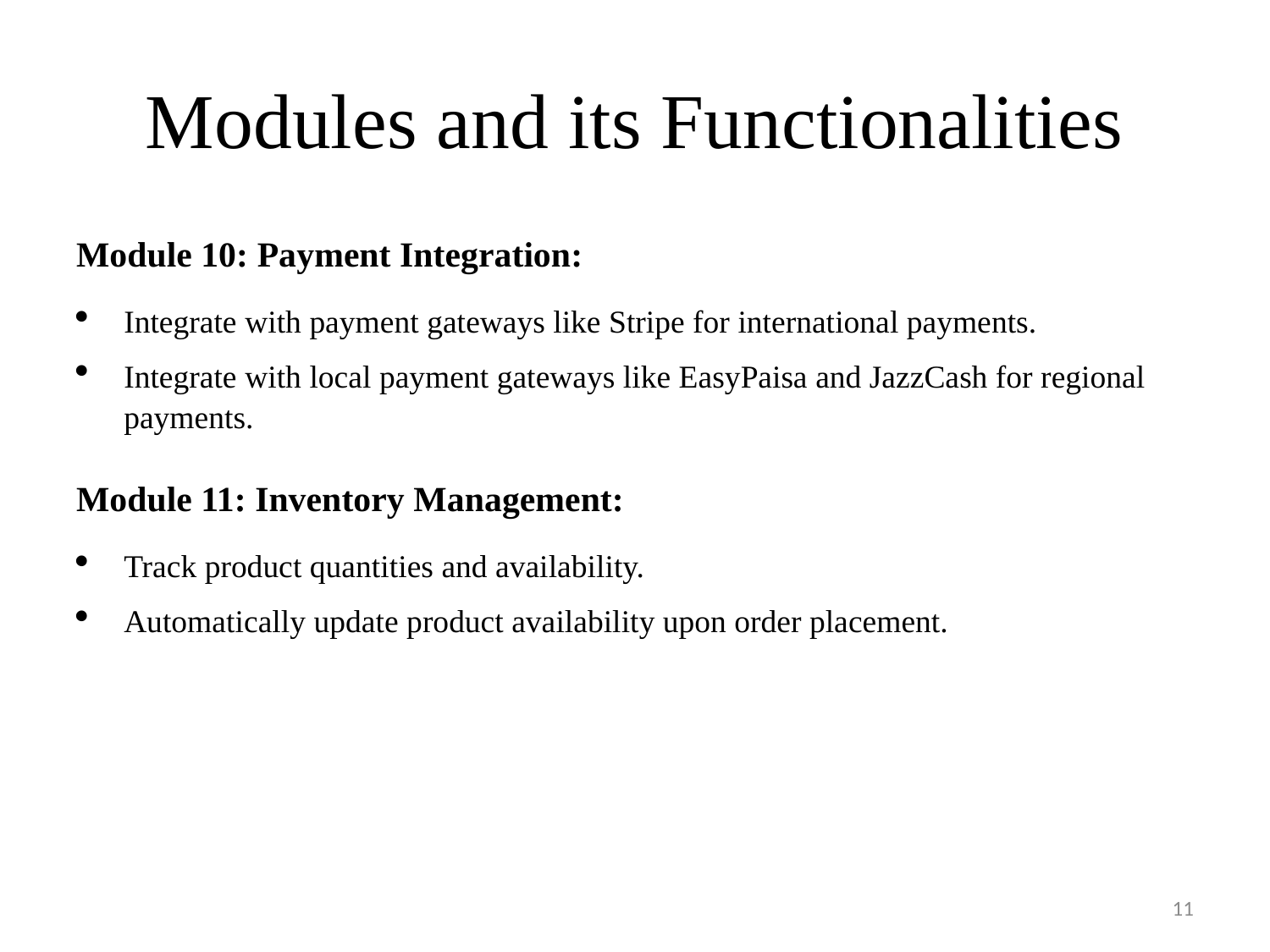

# Modules and its Functionalities
Module 10: Payment Integration:
Integrate with payment gateways like Stripe for international payments.
Integrate with local payment gateways like EasyPaisa and JazzCash for regional payments.
Module 11: Inventory Management:
Track product quantities and availability.
Automatically update product availability upon order placement.

11